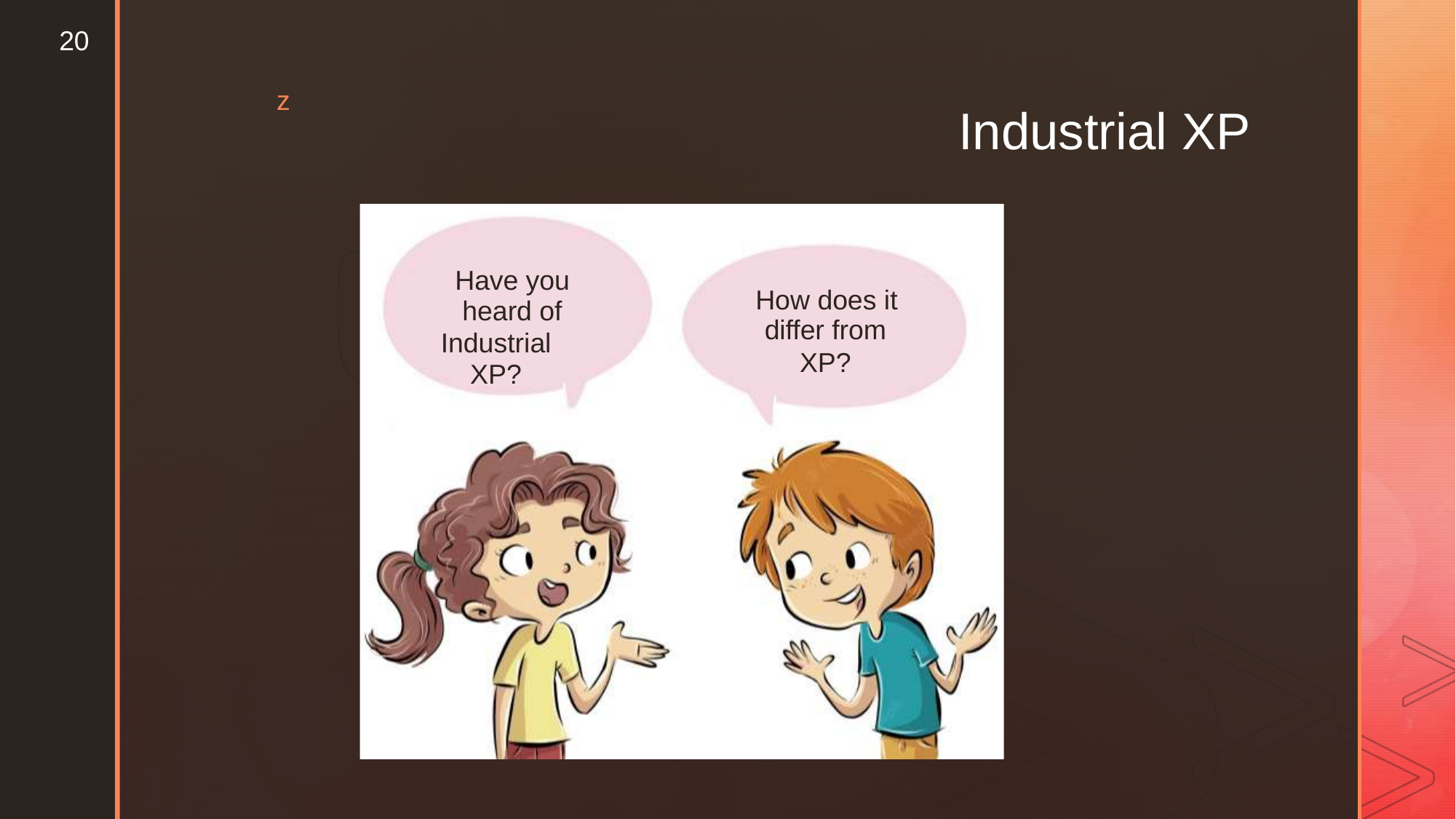

20
z
Industrial
XP

Have you
heard of
Industrial XP?
How does it
differ from
XP?